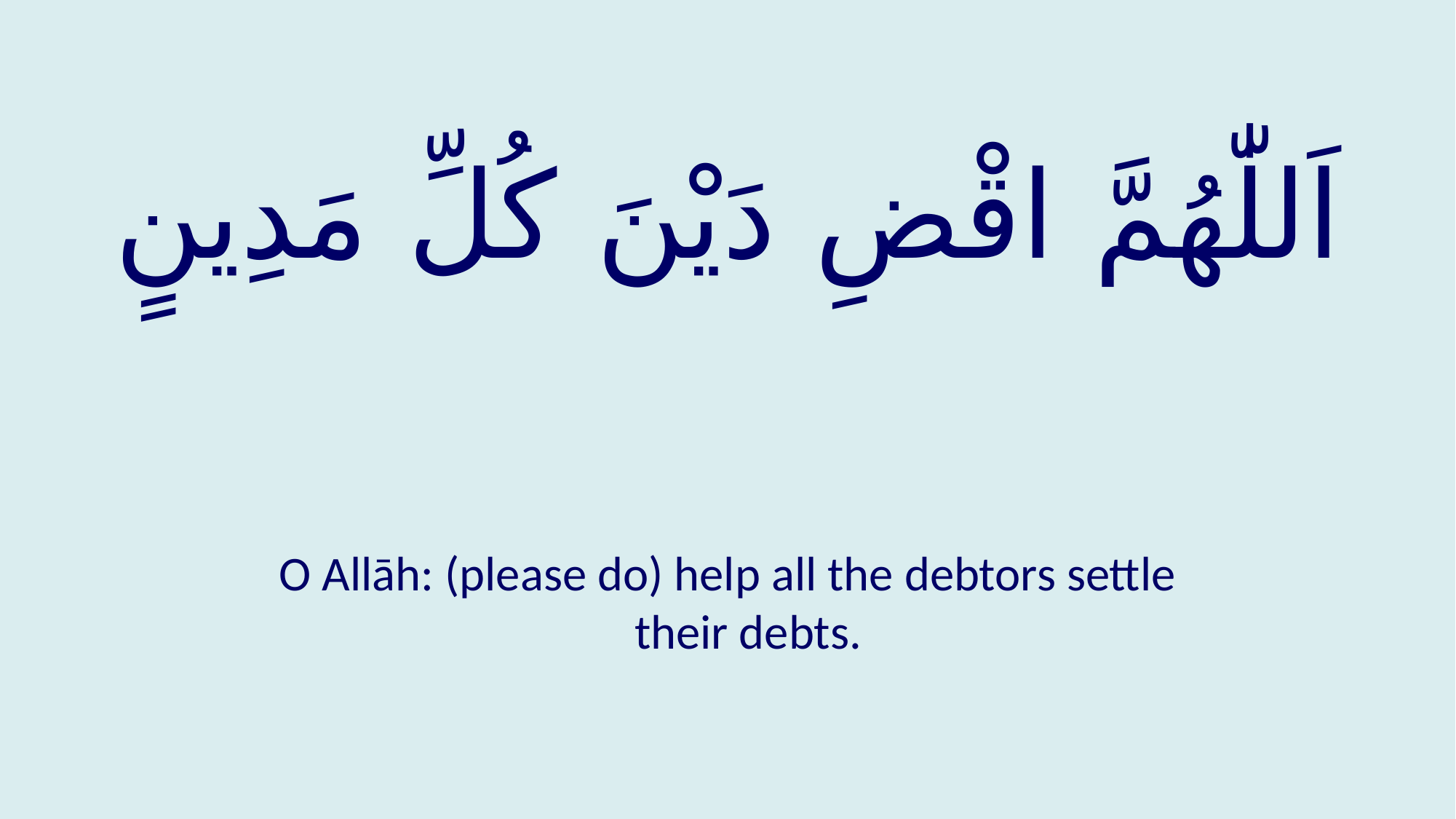

# اَللّٰهُمَّ اقْضِ دَيْنَ كُلِّ مَدِينٍ
O Allāh: (please do) help all the debtors settle their debts.